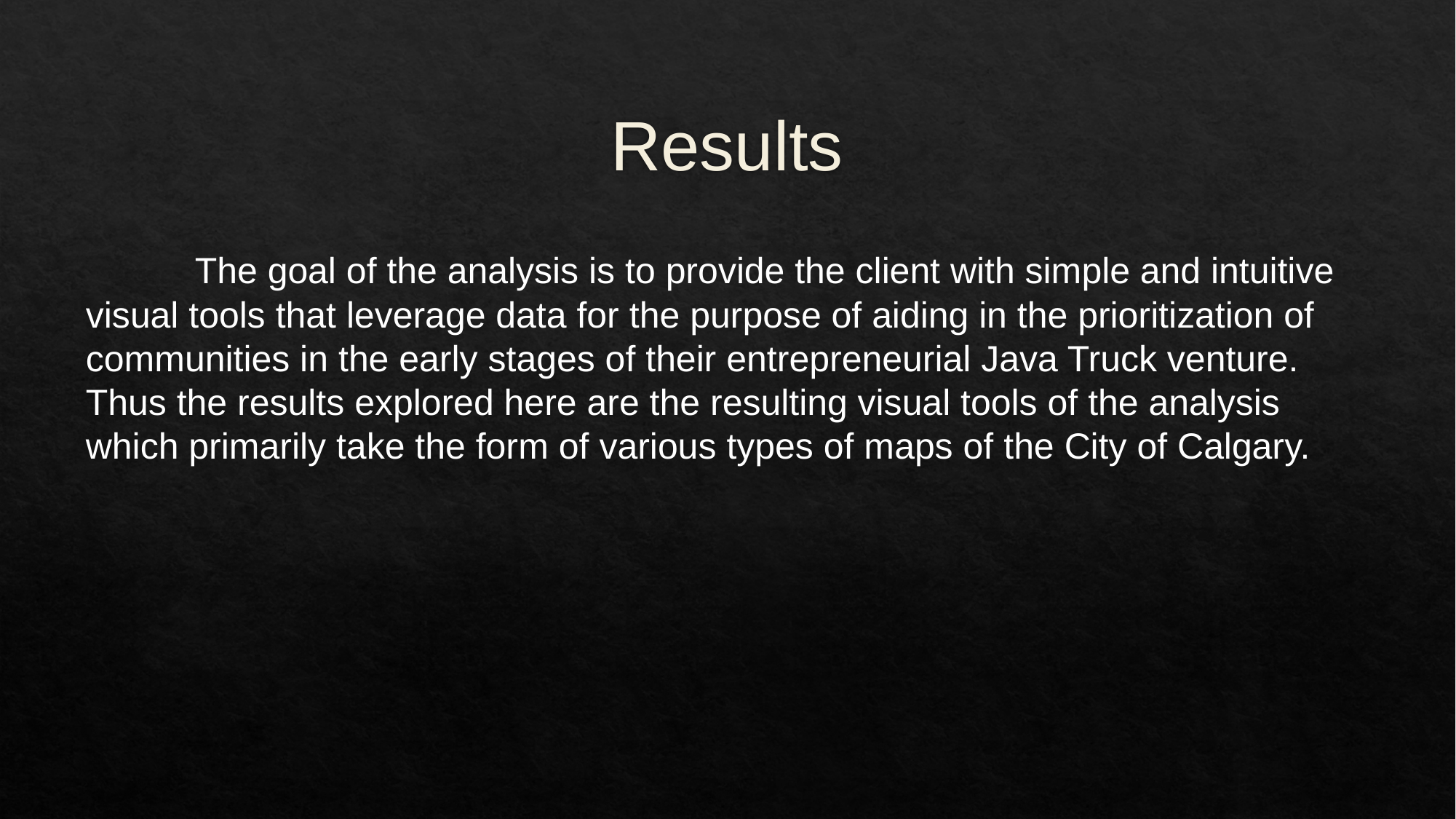

# Results
	The goal of the analysis is to provide the client with simple and intuitive visual tools that leverage data for the purpose of aiding in the prioritization of communities in the early stages of their entrepreneurial Java Truck venture. Thus the results explored here are the resulting visual tools of the analysis which primarily take the form of various types of maps of the City of Calgary.